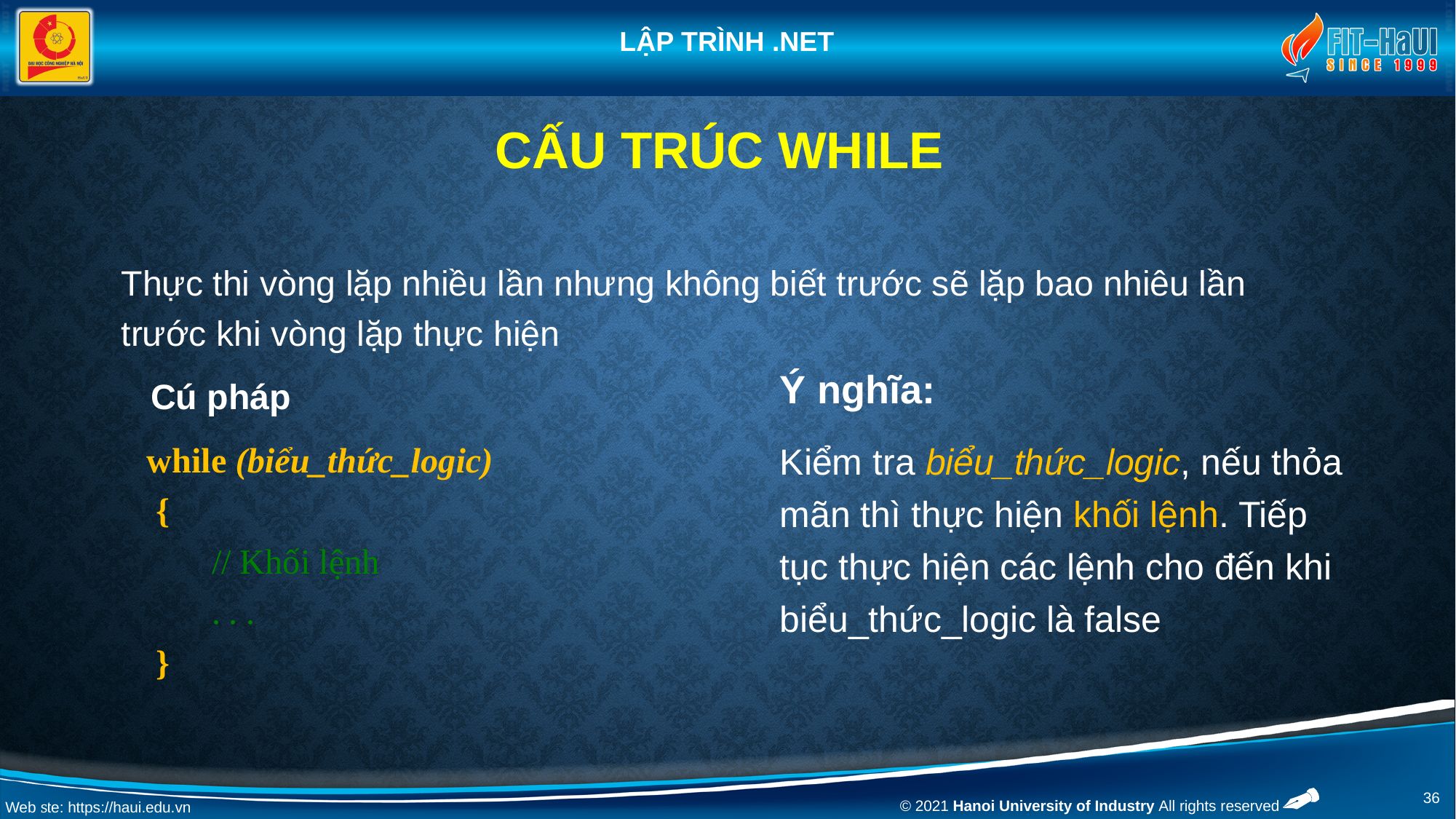

# Cấu trúc while
Thực thi vòng lặp nhiều lần nhưng không biết trước sẽ lặp bao nhiêu lần trước khi vòng lặp thực hiện
   Cú pháp
    while (biểu_thức_logic)
    {
	// Khối lệnh
	. . .
    }

Ý nghĩa:
Kiểm tra biểu_thức_logic, nếu thỏa mãn thì thực hiện khối lệnh. Tiếp tục thực hiện các lệnh cho đến khi biểu_thức_logic là false